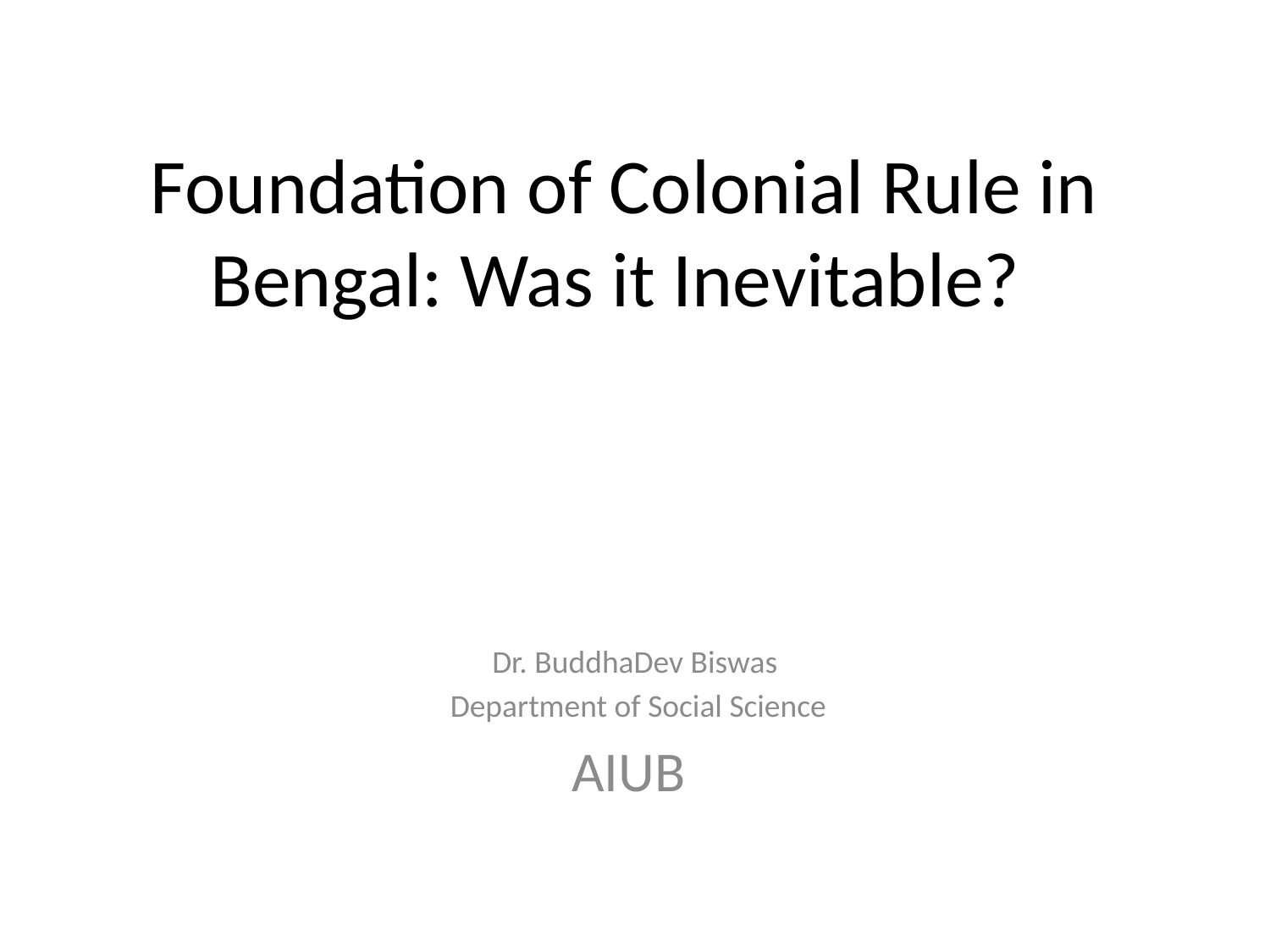

# Foundation of Colonial Rule in Bengal: Was it Inevitable?
Dr. BuddhaDev Biswas
 Department of Social Science
AIUB